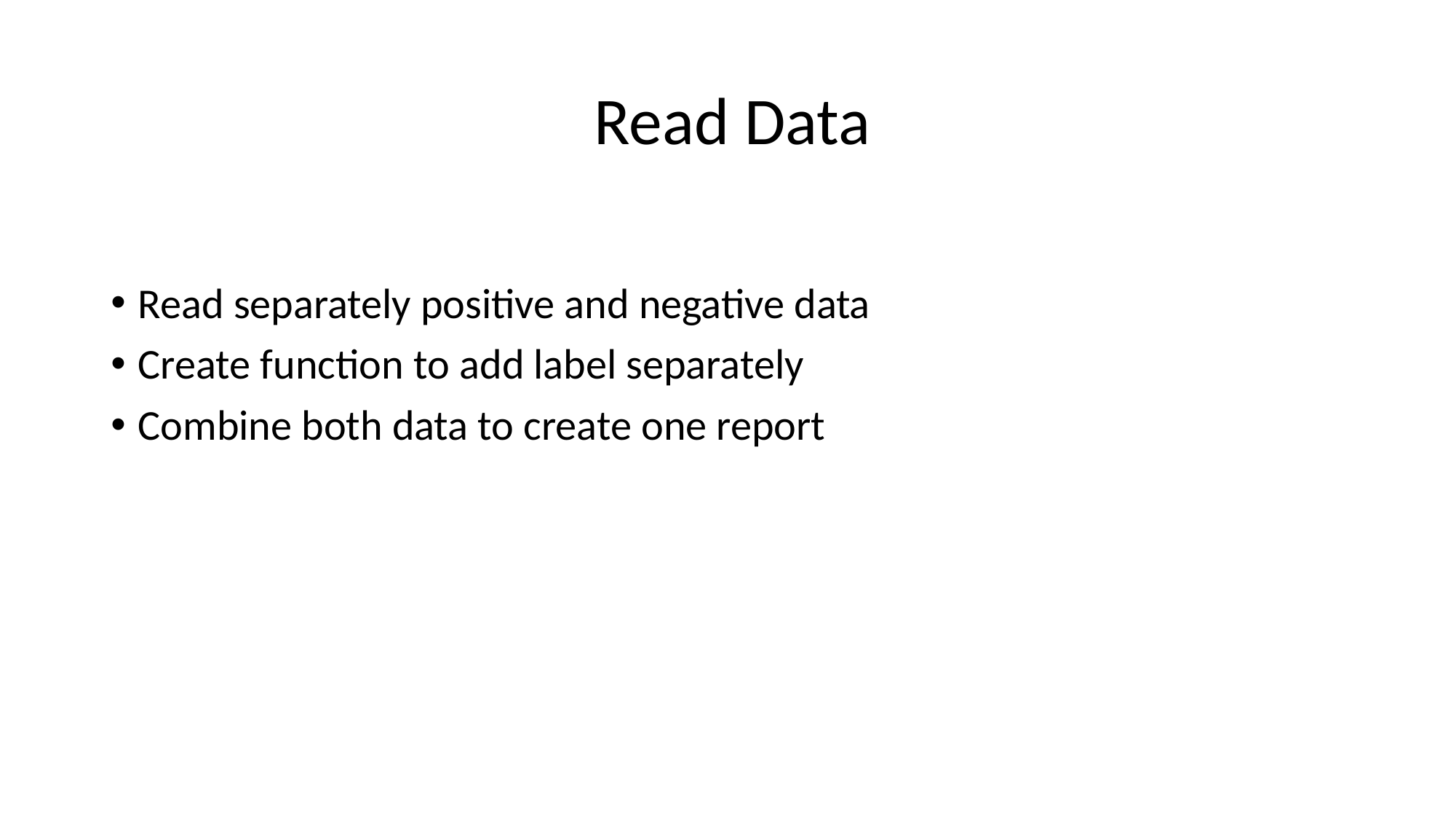

# Read Data
Read separately positive and negative data
Create function to add label separately
Combine both data to create one report